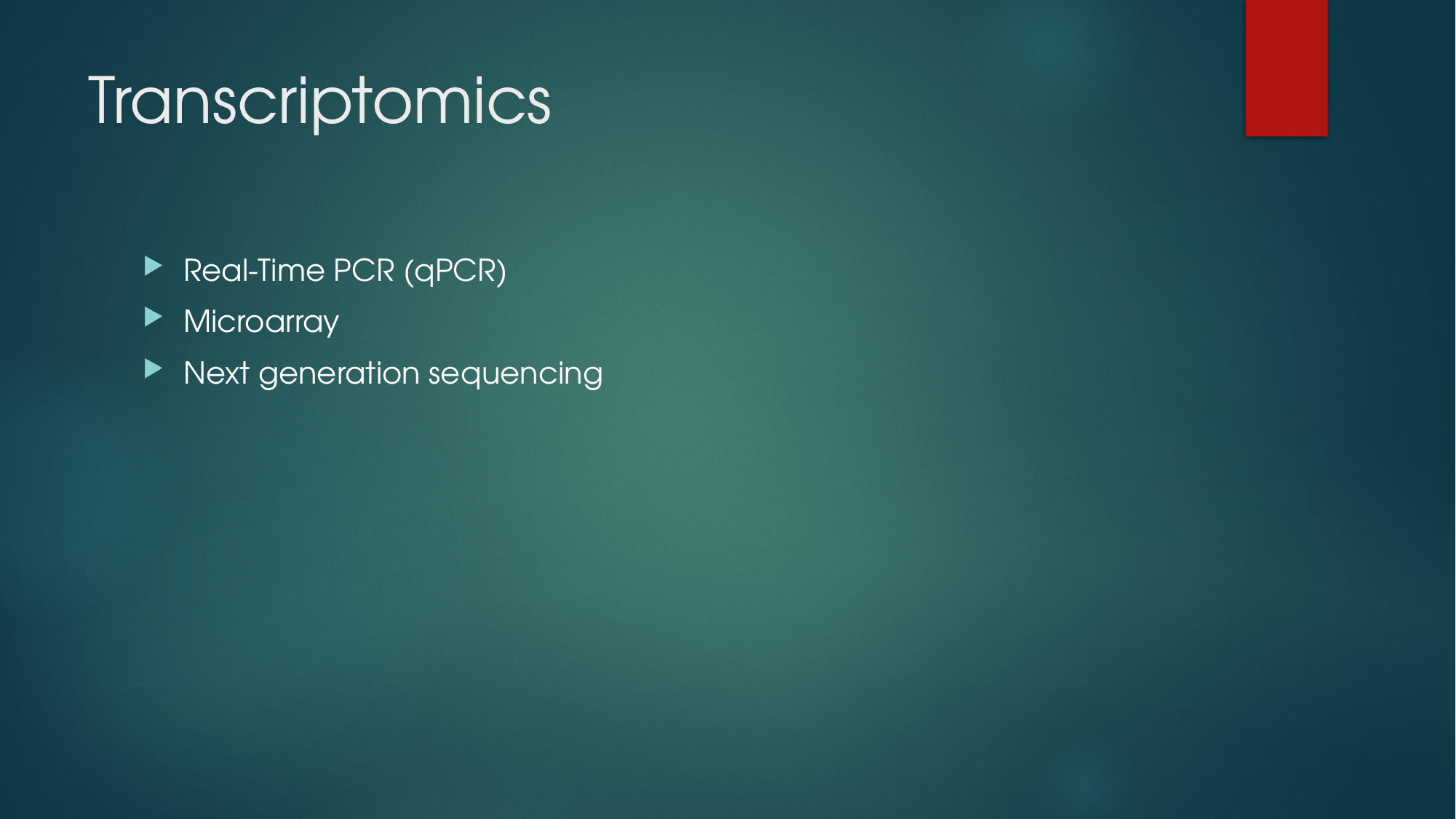

# Transcriptomics
Real-Time PCR (qPCR)
Microarray
Next generation sequencing